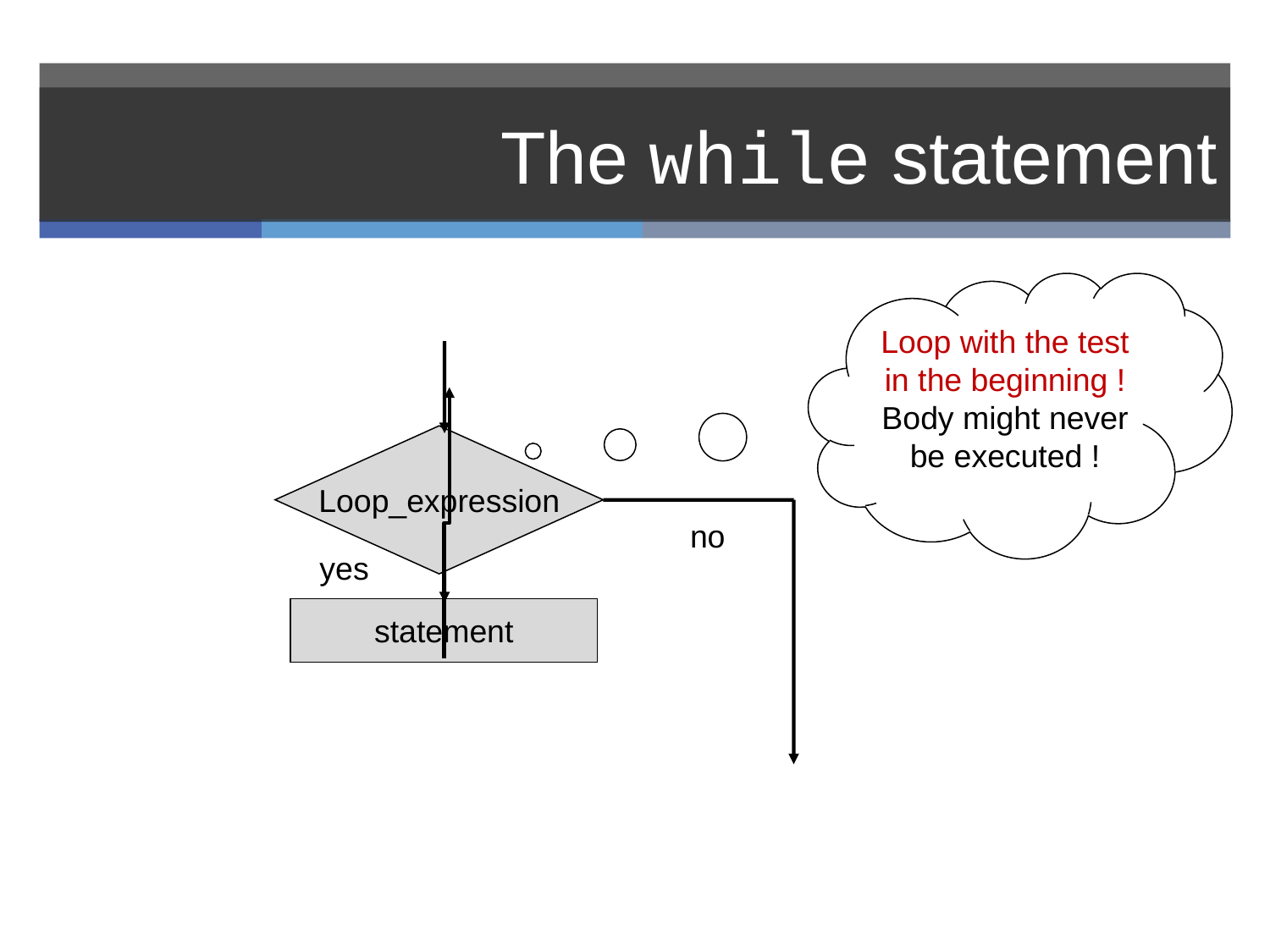

# The while statement
Loop with the test in the beginning !
Body might never be executed !

Loop_expression

no
yes

statement